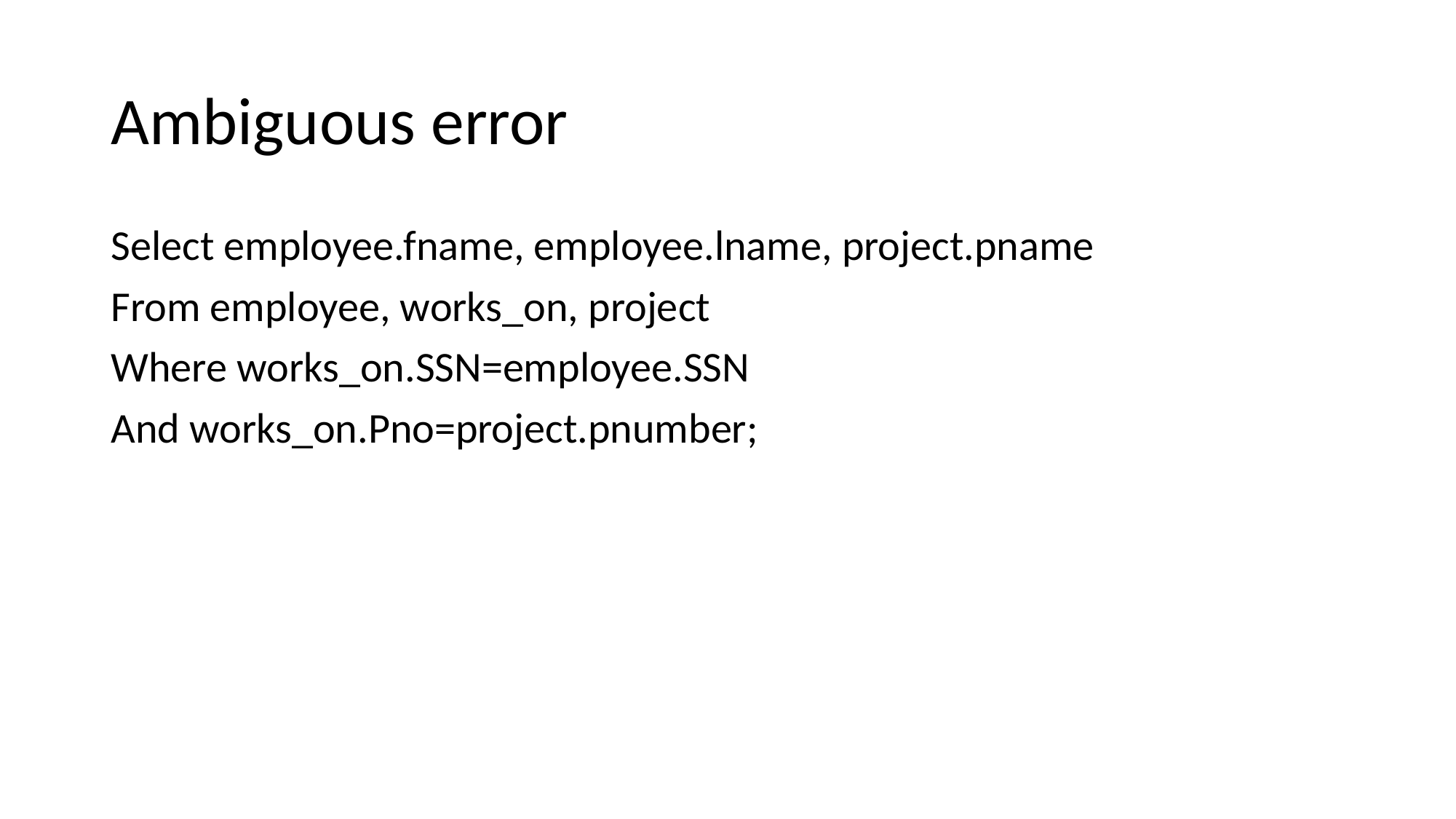

# Ambiguous error
Select employee.fname, employee.lname, project.pname
From employee, works_on, project
Where works_on.SSN=employee.SSN
And works_on.Pno=project.pnumber;